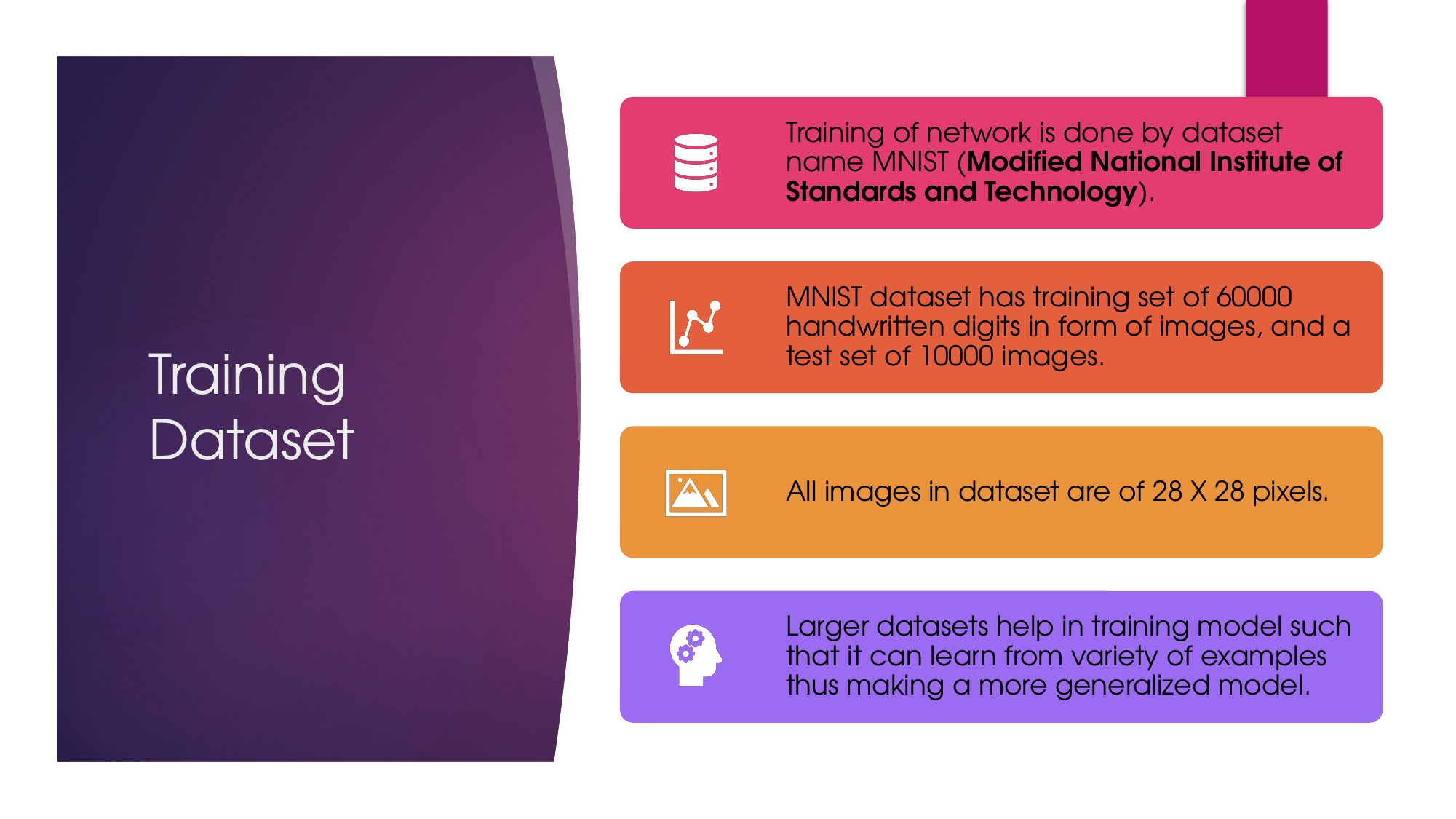

Training of network is done by dataset name MNIST (Modified National Institute of Standards and Technology).
MNIST dataset has training set of 60000 handwritten digits in form of images, and a test set of 10000 images.
All images in dataset are of 28 X 28 pixels.
Larger datasets help in training model such that it can learn from variety of examples thus making a more generalized model.
# Training Dataset